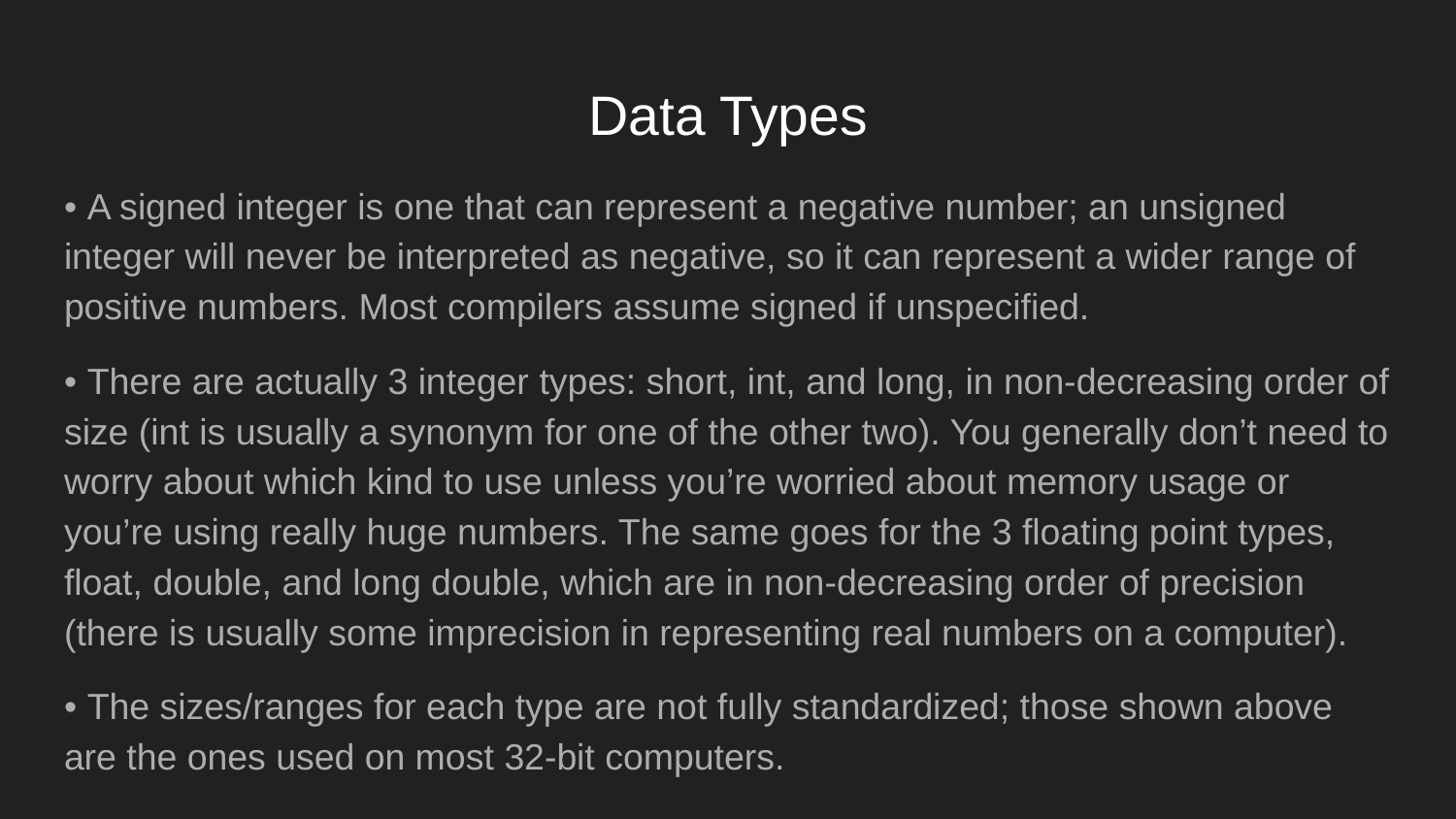

# Data Types
• A signed integer is one that can represent a negative number; an unsigned integer will never be interpreted as negative, so it can represent a wider range of positive numbers. Most compilers assume signed if unspecified.
• There are actually 3 integer types: short, int, and long, in non-decreasing order of size (int is usually a synonym for one of the other two). You generally don’t need to worry about which kind to use unless you’re worried about memory usage or you’re using really huge numbers. The same goes for the 3 floating point types, float, double, and long double, which are in non-decreasing order of precision (there is usually some imprecision in representing real numbers on a computer).
• The sizes/ranges for each type are not fully standardized; those shown above are the ones used on most 32-bit computers.